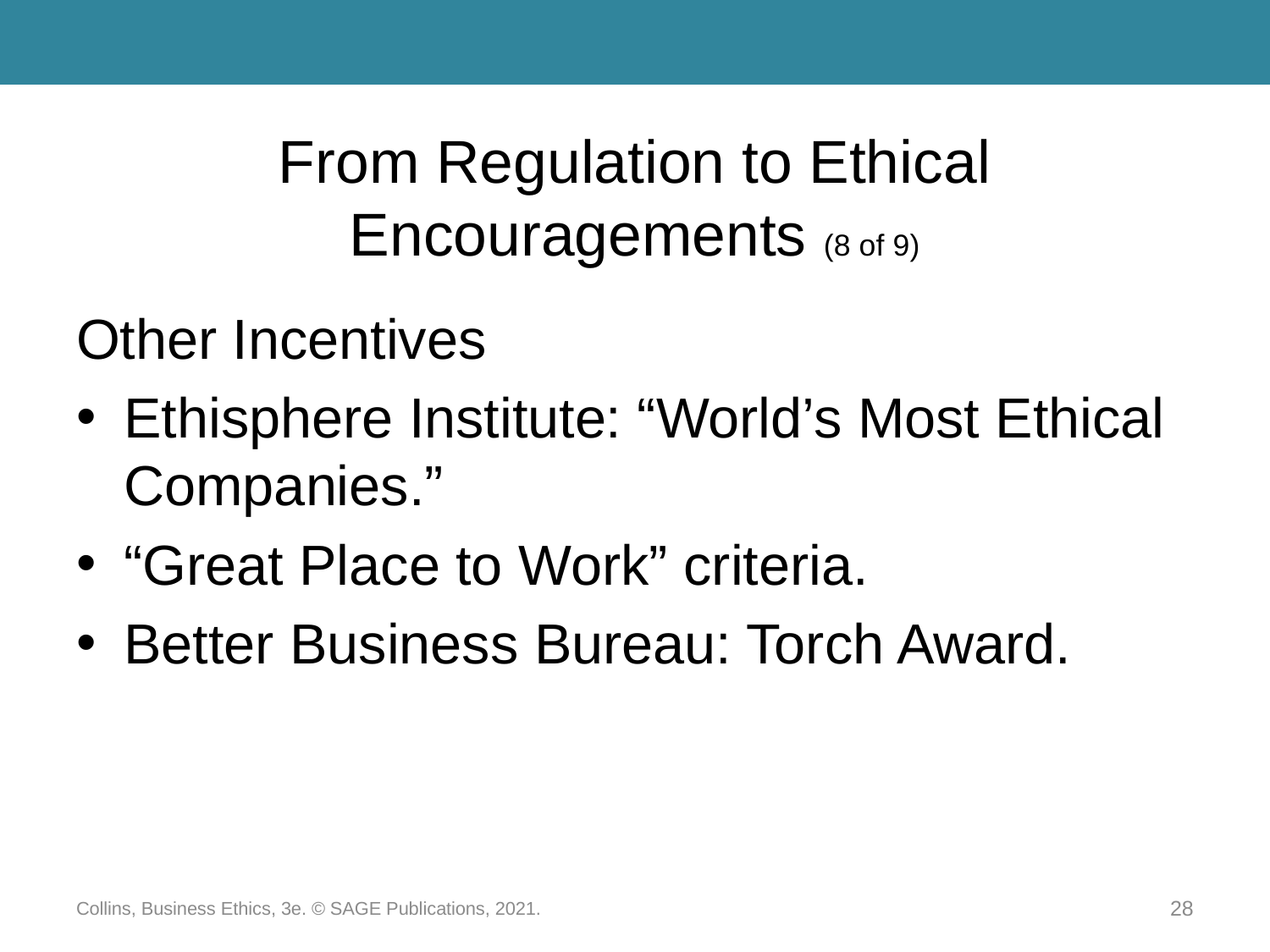

# From Regulation to Ethical Encouragements (8 of 9)
Other Incentives
Ethisphere Institute: “World’s Most Ethical Companies.”
“Great Place to Work” criteria.
Better Business Bureau: Torch Award.
Collins, Business Ethics, 3e. © SAGE Publications, 2021.
28